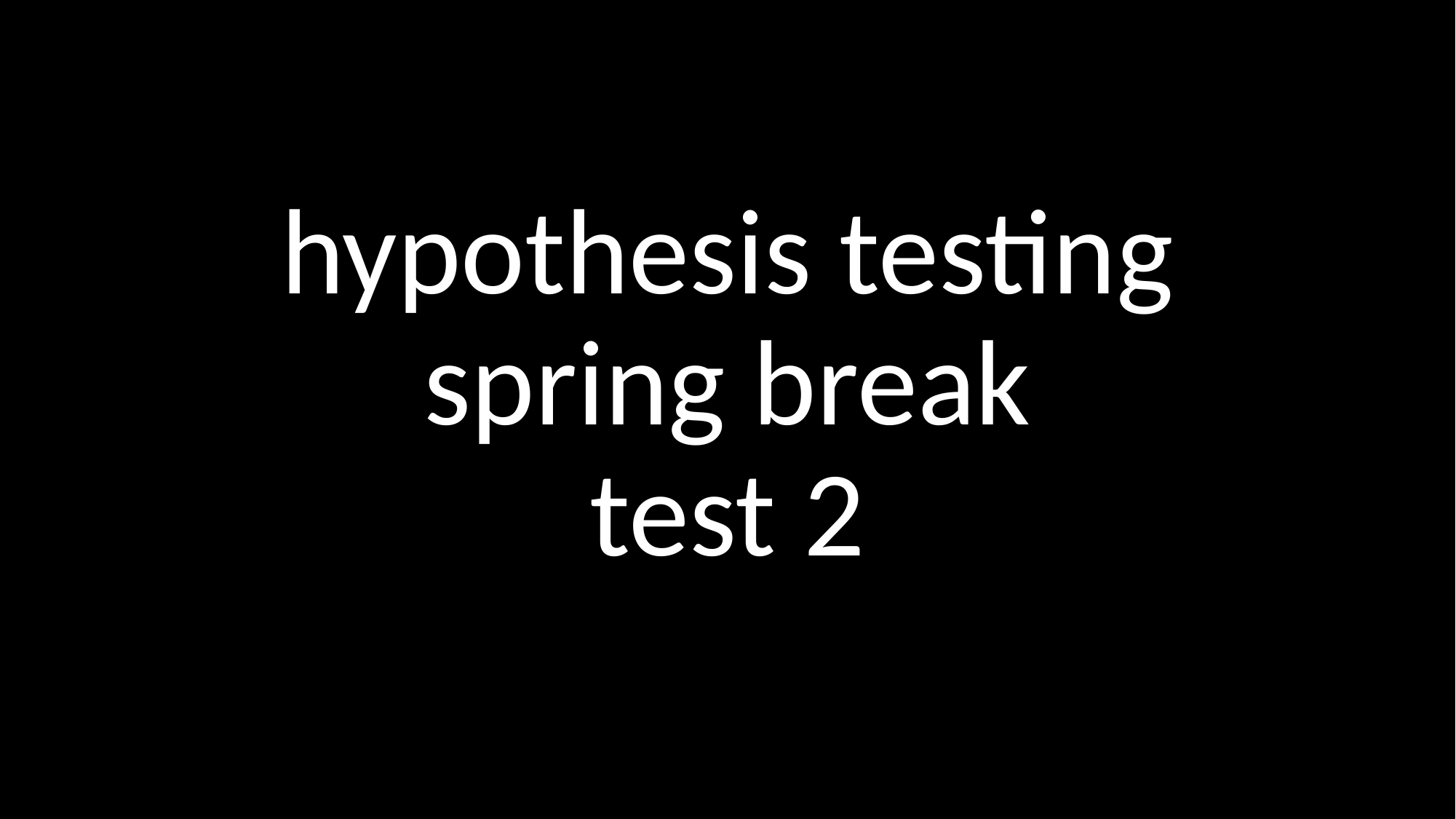

# hypothesis testing spring break test 2